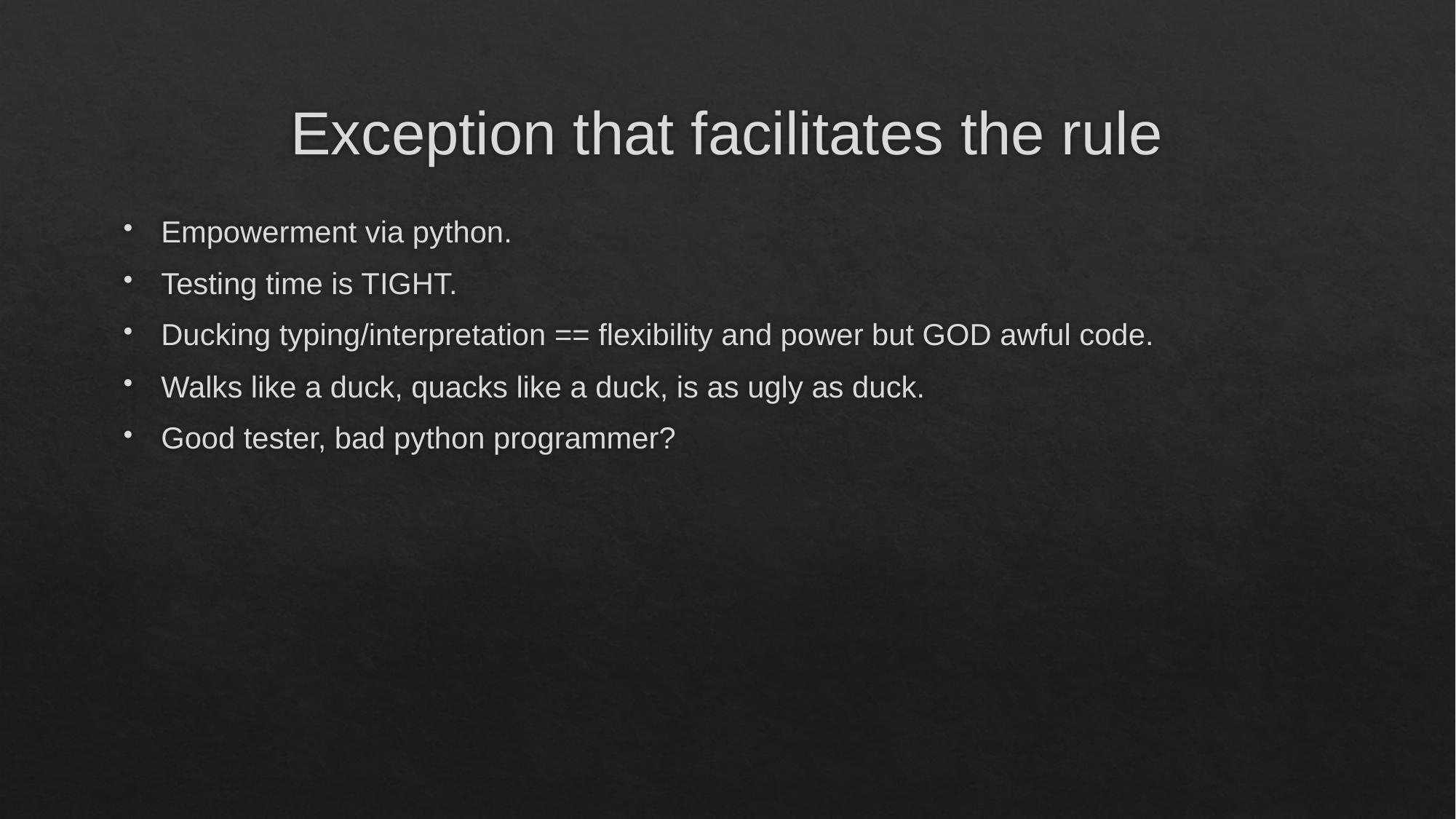

# Exception that facilitates the rule
Empowerment via python.
Testing time is TIGHT.
Ducking typing/interpretation == flexibility and power but GOD awful code.
Walks like a duck, quacks like a duck, is as ugly as duck.
Good tester, bad python programmer?